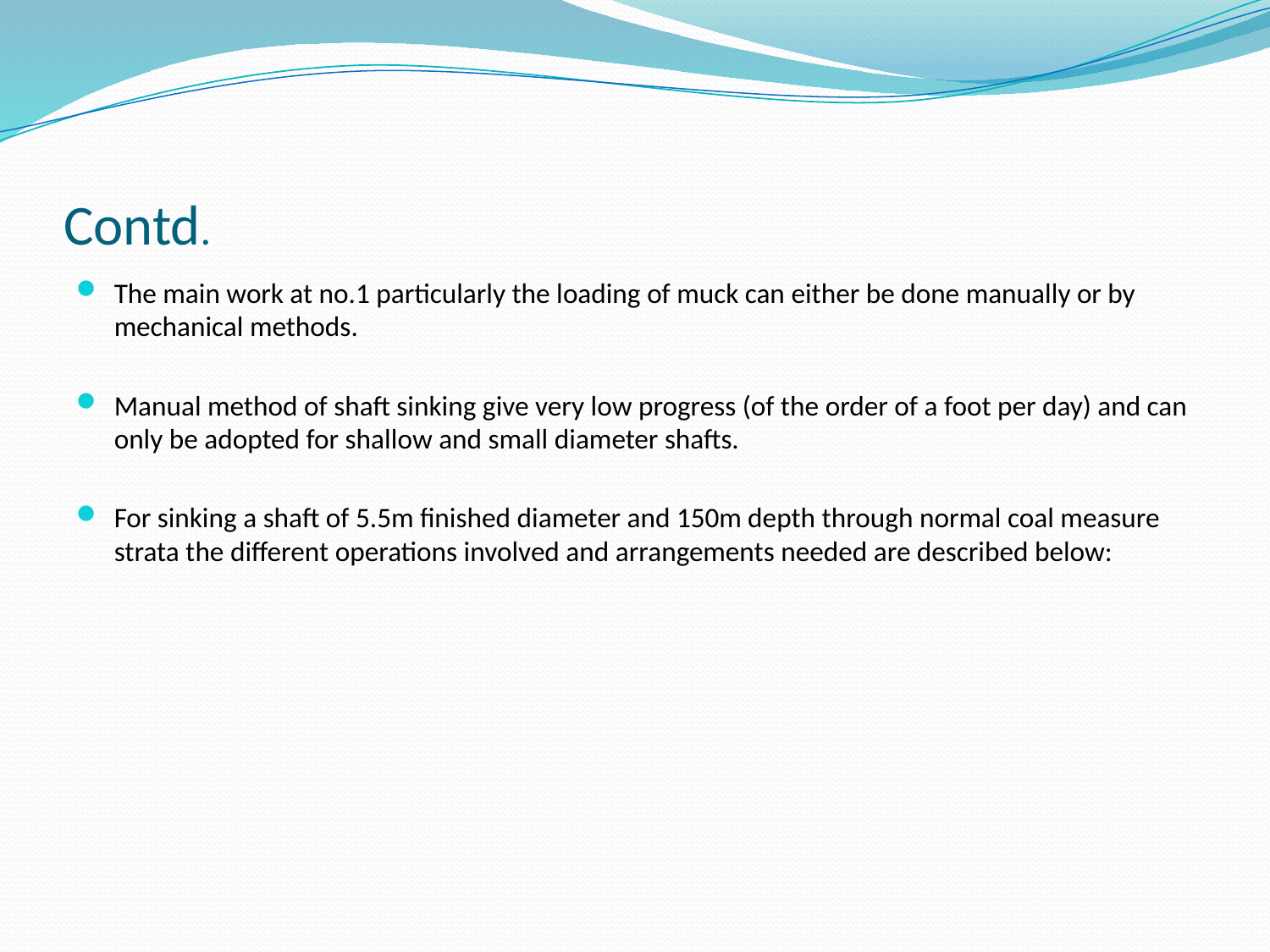

# Contd.
The main work at no.1 particularly the loading of muck can either be done manually or by mechanical methods.

Manual method of shaft sinking give very low progress (of the order of a foot per day) and can only be adopted for shallow and small diameter shafts.

For sinking a shaft of 5.5m finished diameter and 150m depth through normal coal measure strata the different operations involved and arrangements needed are described below: